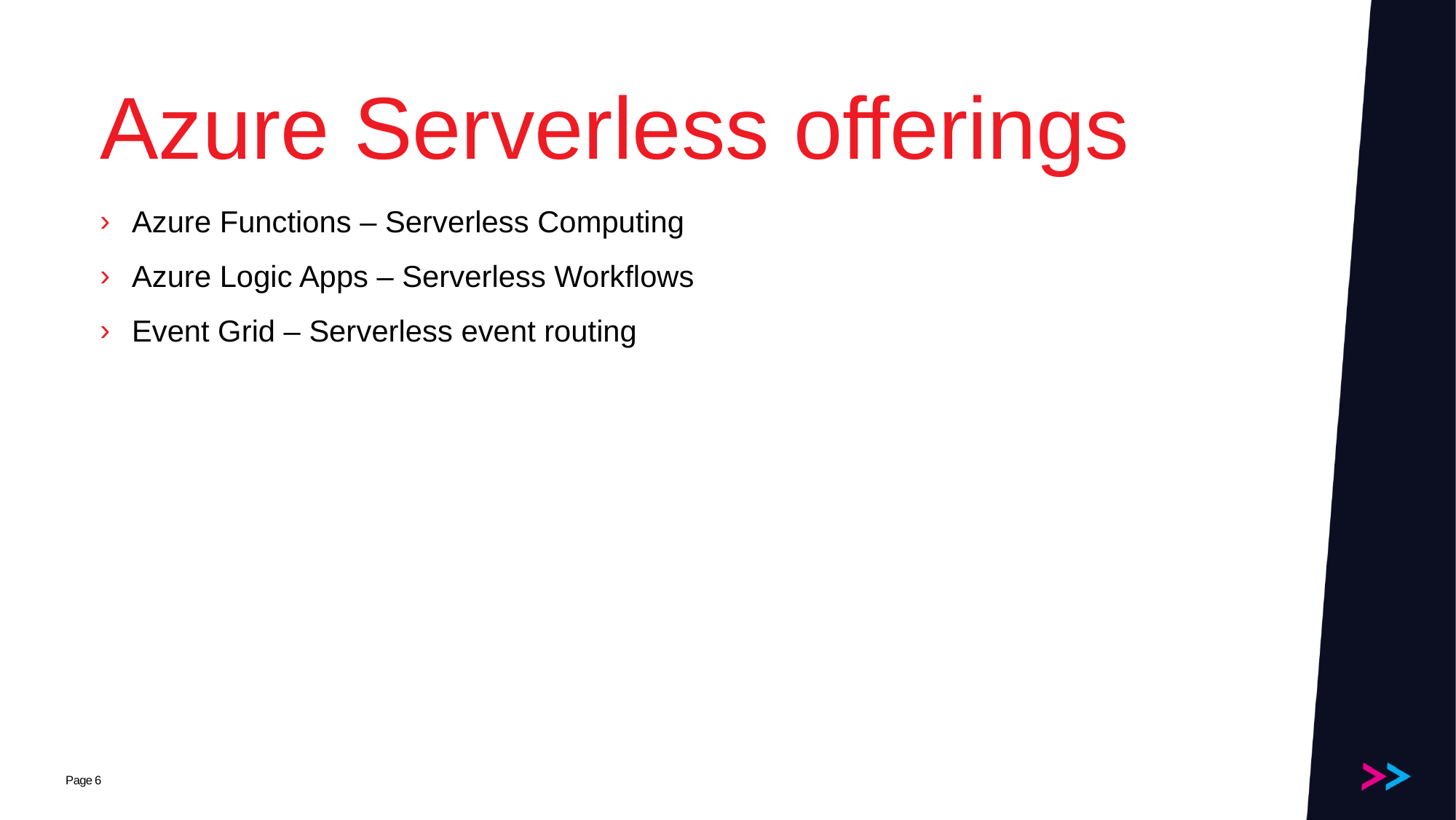

# Azure Serverless offerings
Azure Functions – Serverless Computing
Azure Logic Apps – Serverless Workflows
Event Grid – Serverless event routing
6